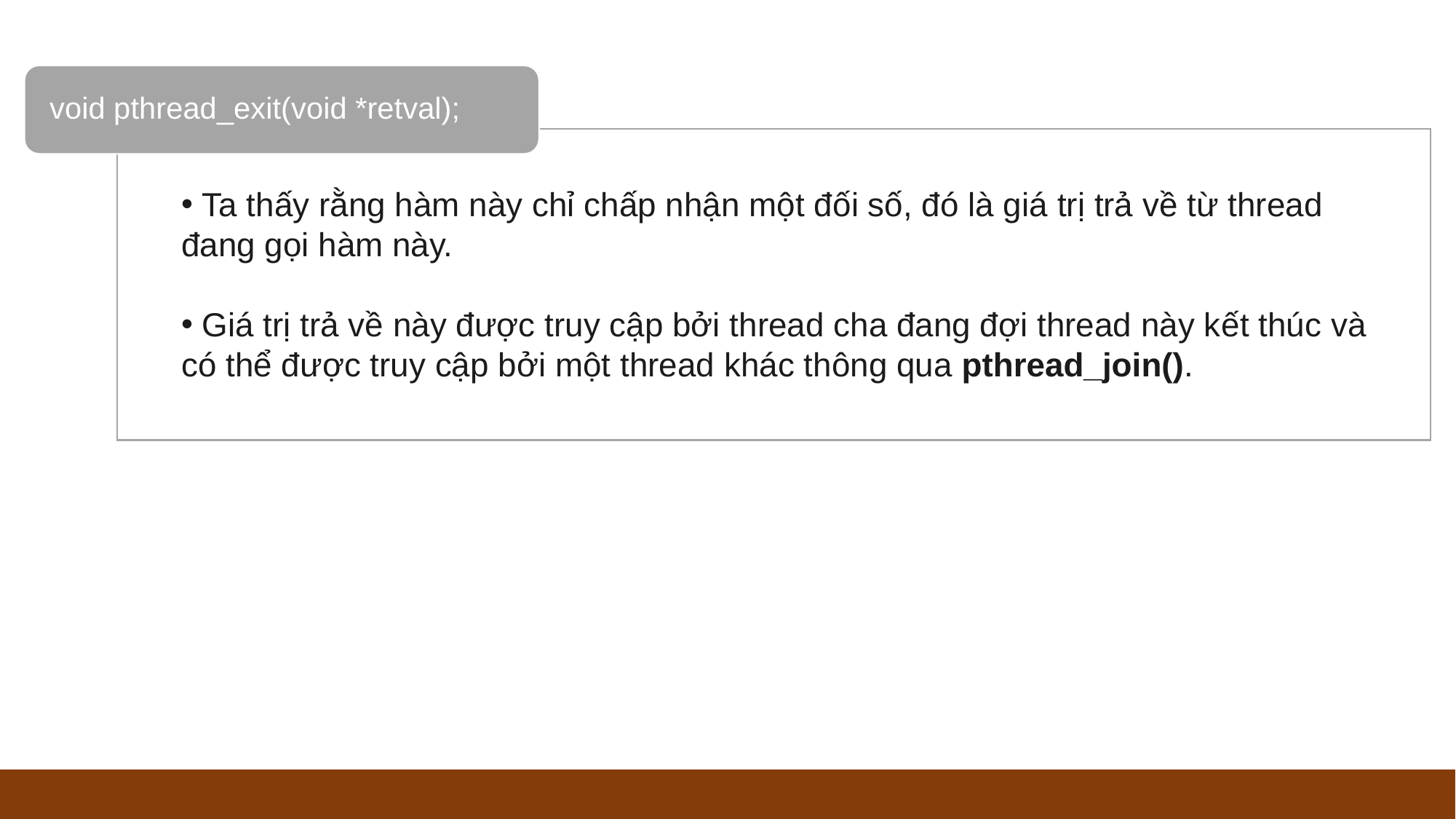

void pthread_exit(void *retval);

 Ta thấy rằng hàm này chỉ chấp nhận một đối số, đó là giá trị trả về từ thread đang gọi hàm này.

 Giá trị trả về này được truy cập bởi thread cha đang đợi thread này kết thúc và có thể được truy cập bởi một thread khác thông qua pthread_join().